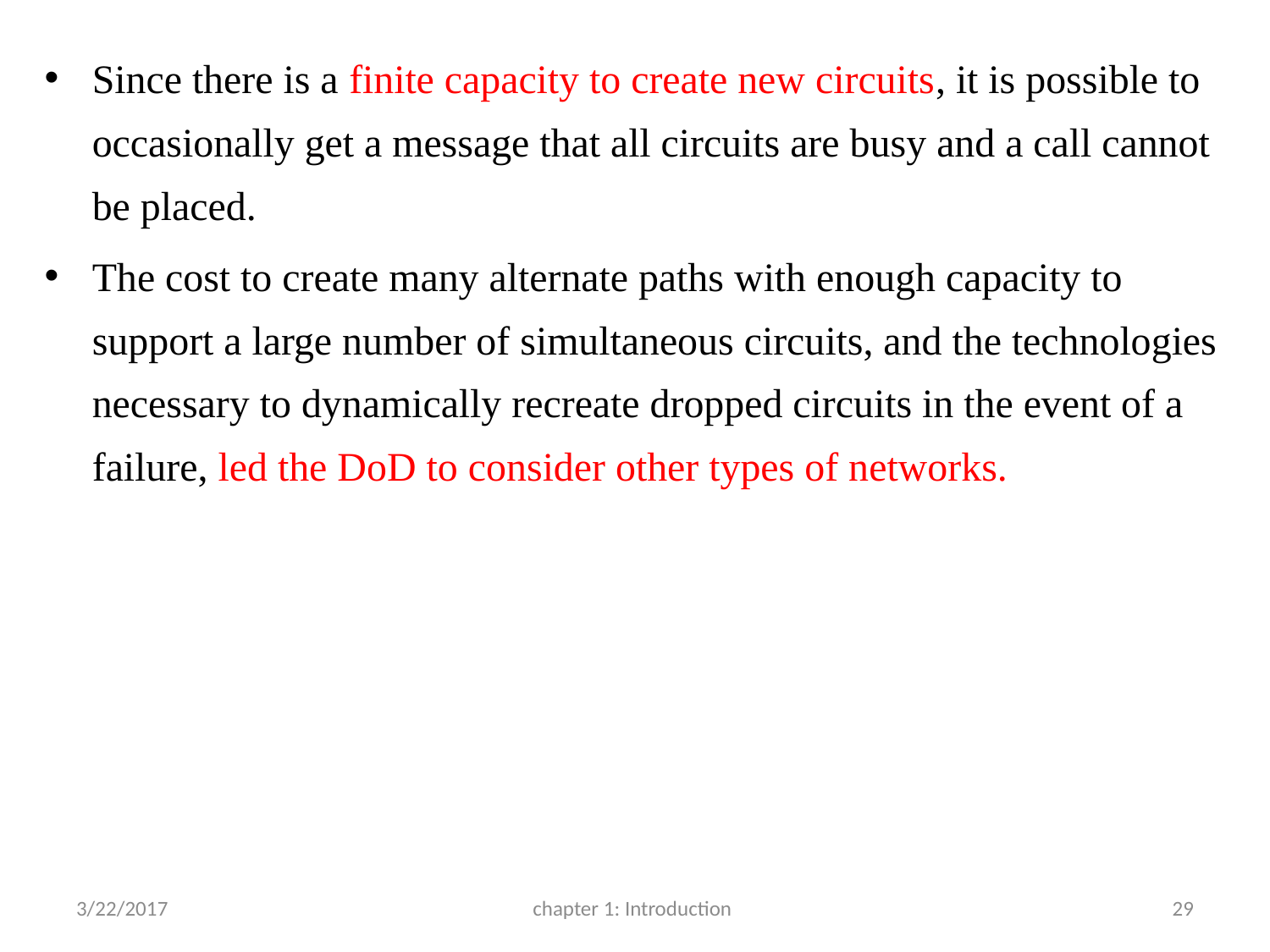

Since there is a finite capacity to create new circuits, it is possible to occasionally get a message that all circuits are busy and a call cannot be placed.
The cost to create many alternate paths with enough capacity to support a large number of simultaneous circuits, and the technologies necessary to dynamically recreate dropped circuits in the event of a failure, led the DoD to consider other types of networks.

3/22/2017
chapter 1: Introduction
29